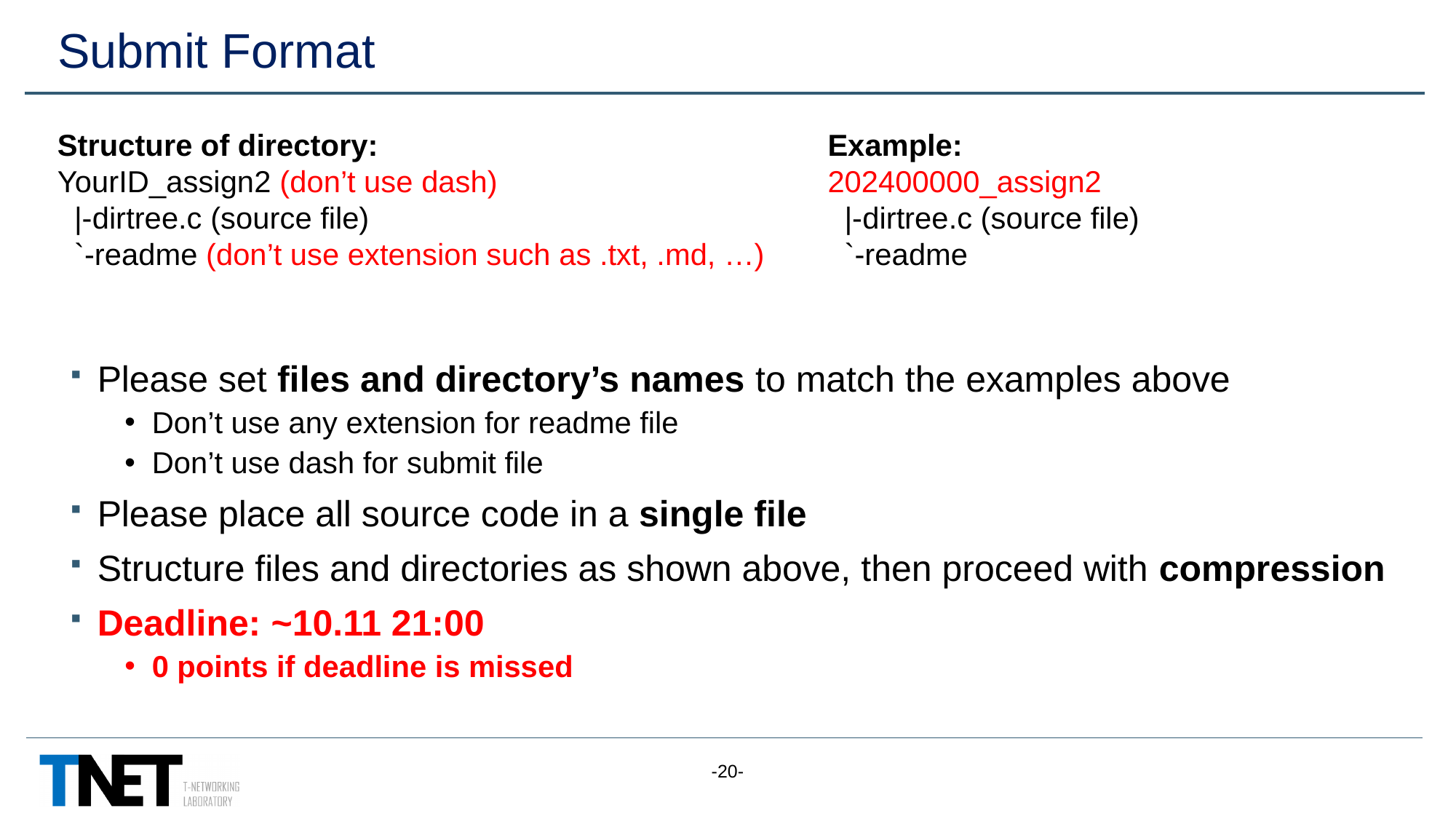

# Submit Format
Structure of directory:
YourID_assign2 (don’t use dash)
  |-dirtree.c (source file)
  `-readme (don’t use extension such as .txt, .md, …)
Example:
202400000_assign2
  |-dirtree.c (source file)
  `-readme
Please set files and directory’s names to match the examples above
Don’t use any extension for readme file
Don’t use dash for submit file
Please place all source code in a single file
Structure files and directories as shown above, then proceed with compression
Deadline: ~10.11 21:00
0 points if deadline is missed
-20-